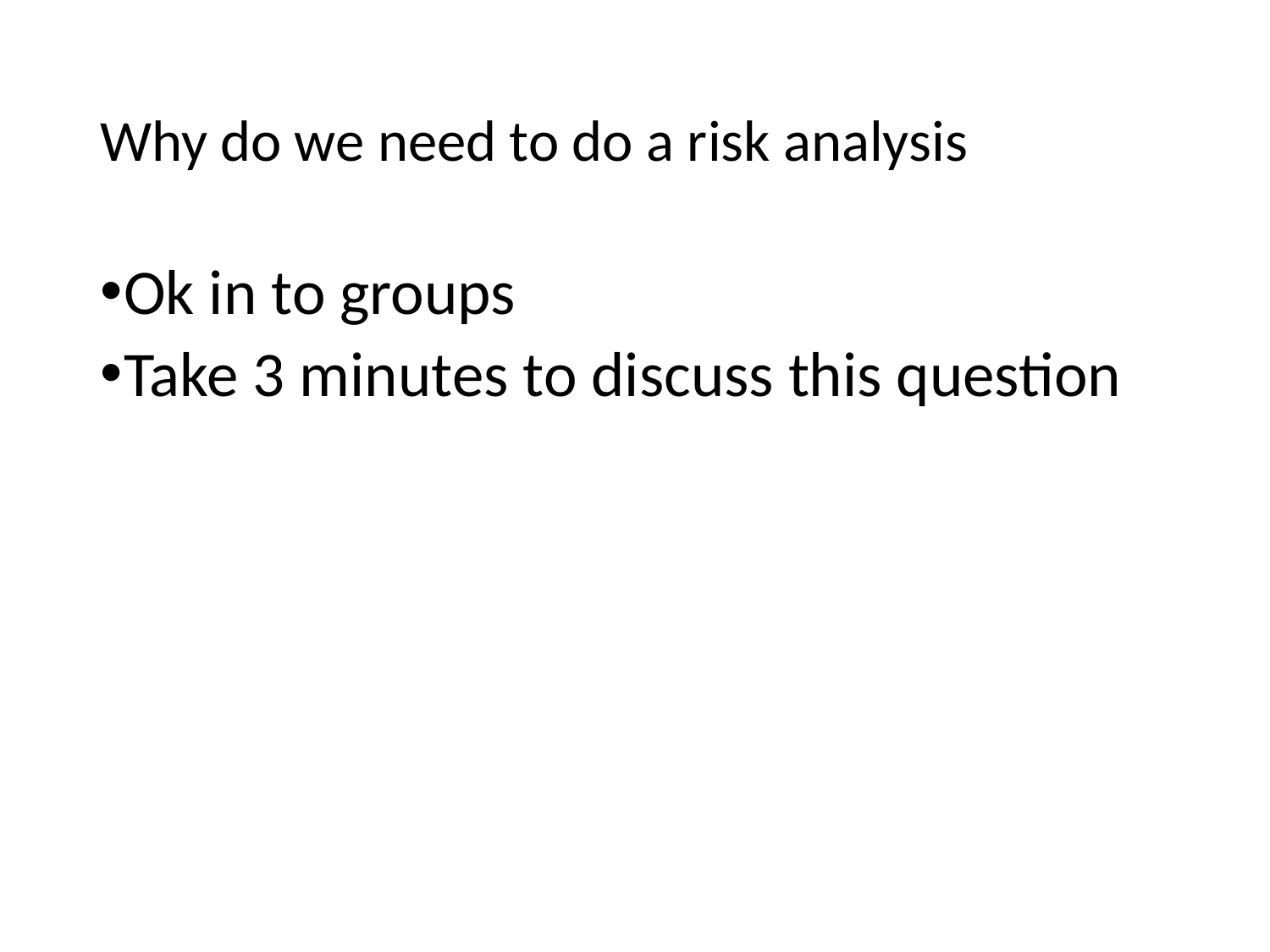

# Why do we need to do a risk analysis
Ok in to groups
Take 3 minutes to discuss this question